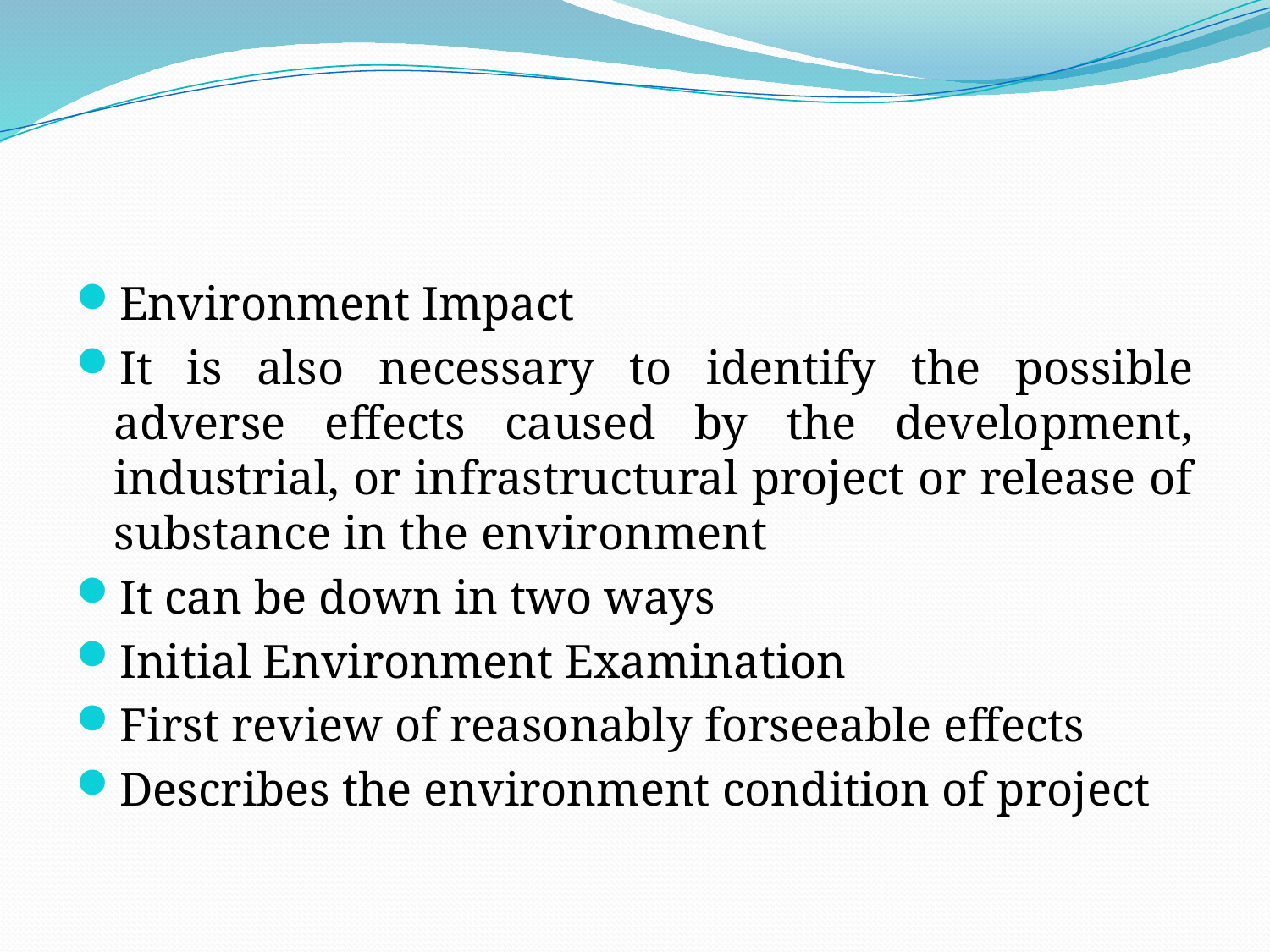

#
Environment Impact
It is also necessary to identify the possible adverse effects caused by the development, industrial, or infrastructural project or release of substance in the environment
It can be down in two ways
Initial Environment Examination
First review of reasonably forseeable effects
Describes the environment condition of project